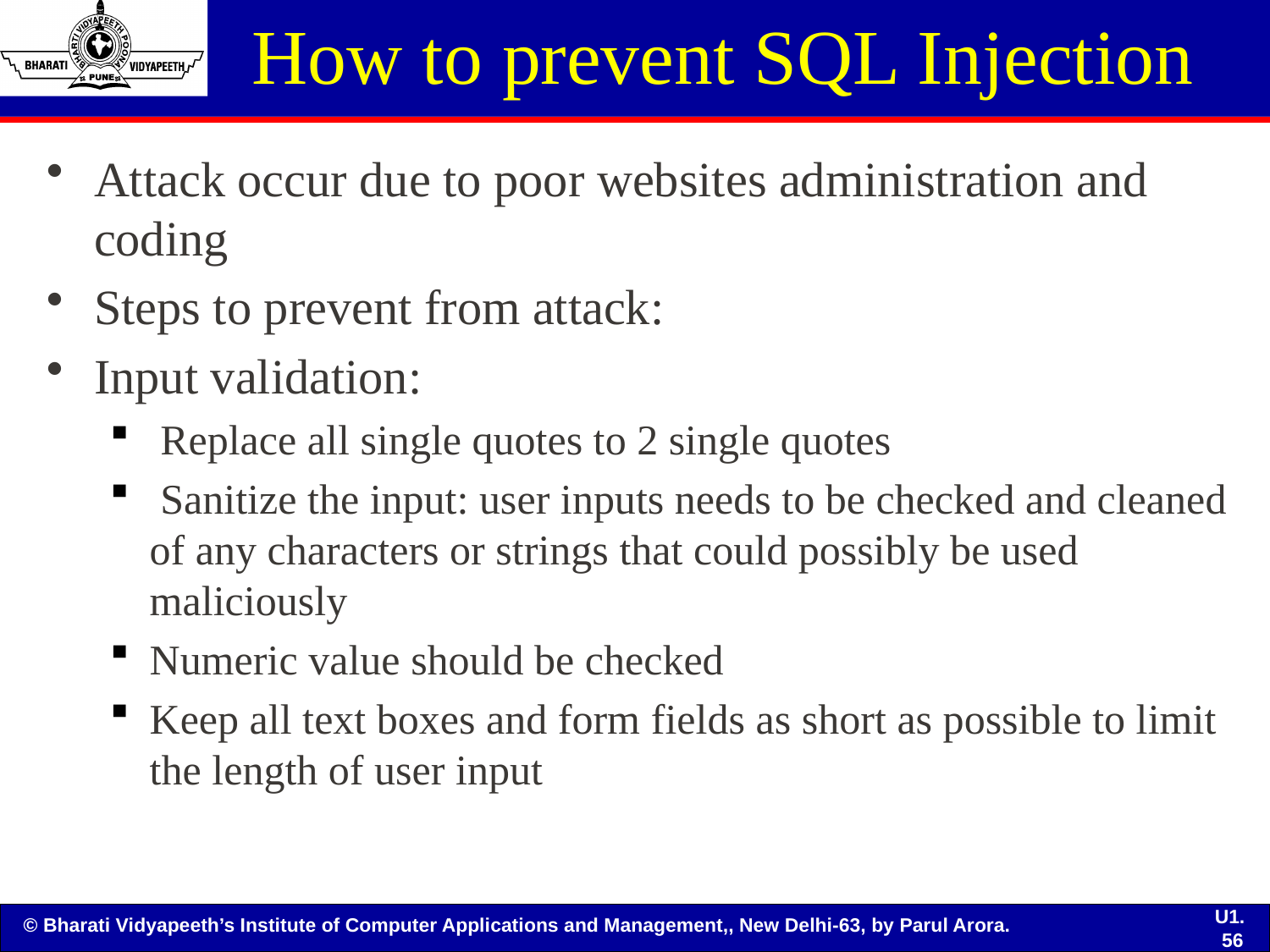

# How to prevent SQL Injection
Attack occur due to poor websites administration and coding
Steps to prevent from attack:
Input validation:
 Replace all single quotes to 2 single quotes
 Sanitize the input: user inputs needs to be checked and cleaned of any characters or strings that could possibly be used maliciously
Numeric value should be checked
Keep all text boxes and form fields as short as possible to limit the length of user input